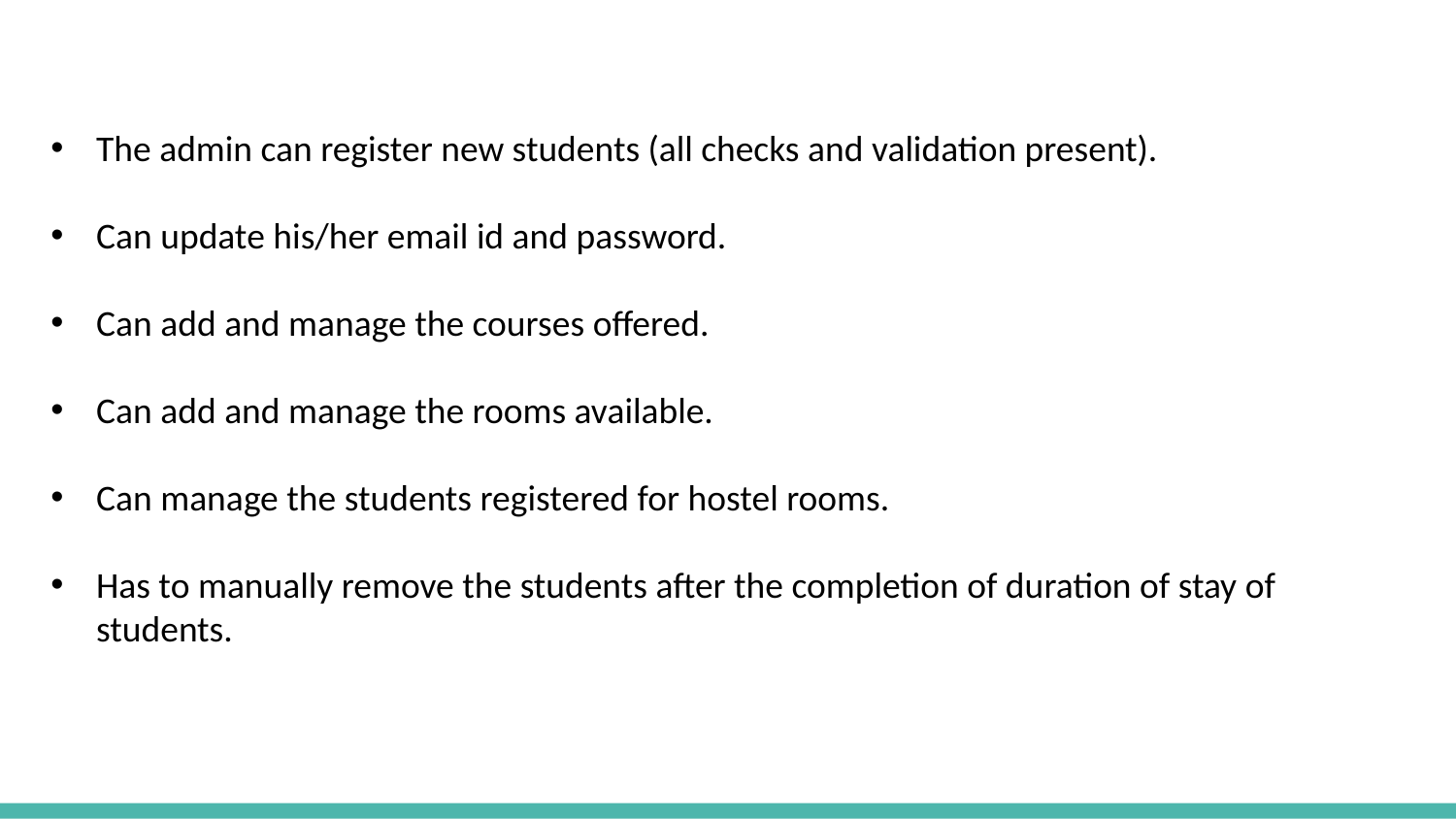

The admin can register new students (all checks and validation present).

Can update his/her email id and password.

Can add and manage the courses offered.

Can add and manage the rooms available.

Can manage the students registered for hostel rooms.

Has to manually remove the students after the completion of duration of stay of students.